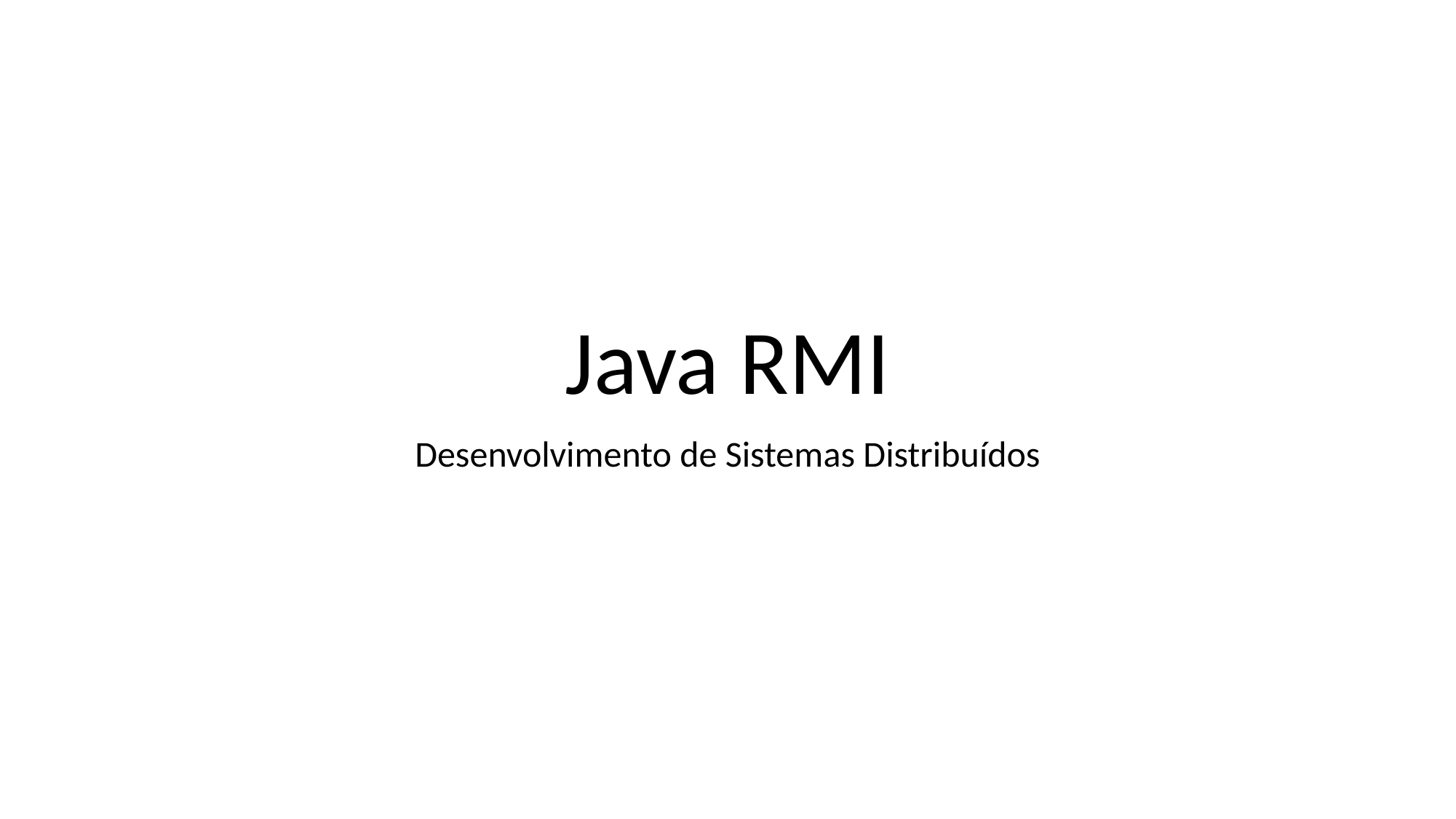

# Java RMI
Desenvolvimento de Sistemas Distribuídos